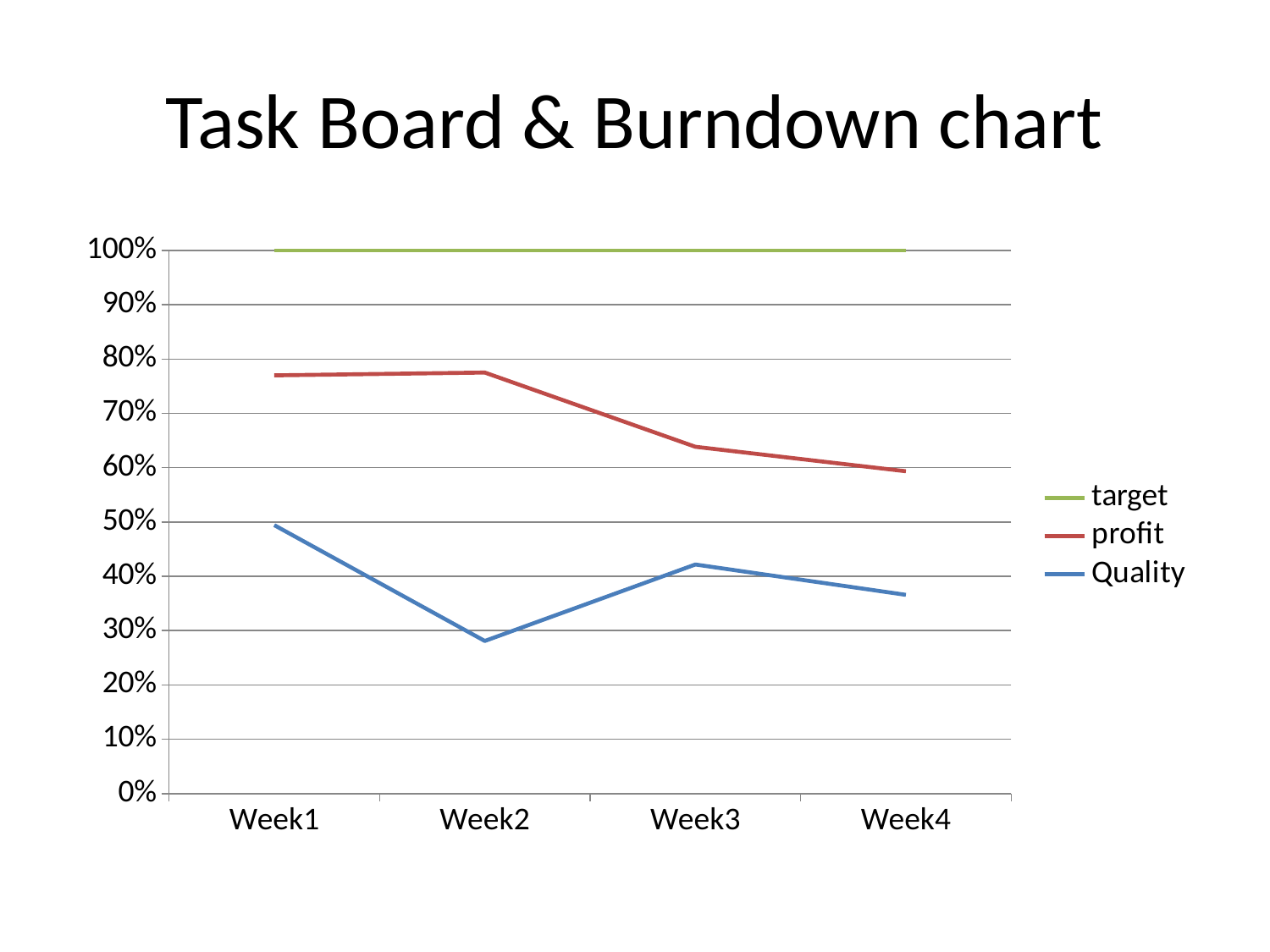

# Task Board & Burndown chart

### Chart

| Category | Quality | profit | target |
|---|---|---|---|
| Week1 | 4.3 | 2.4 | 2.0 |
| Week2 | 2.5 | 4.4 | 2.0 |
| Week3 | 3.5 | 1.8 | 3.0 |
| Week4 | 4.5 | 2.8 | 5.0 |